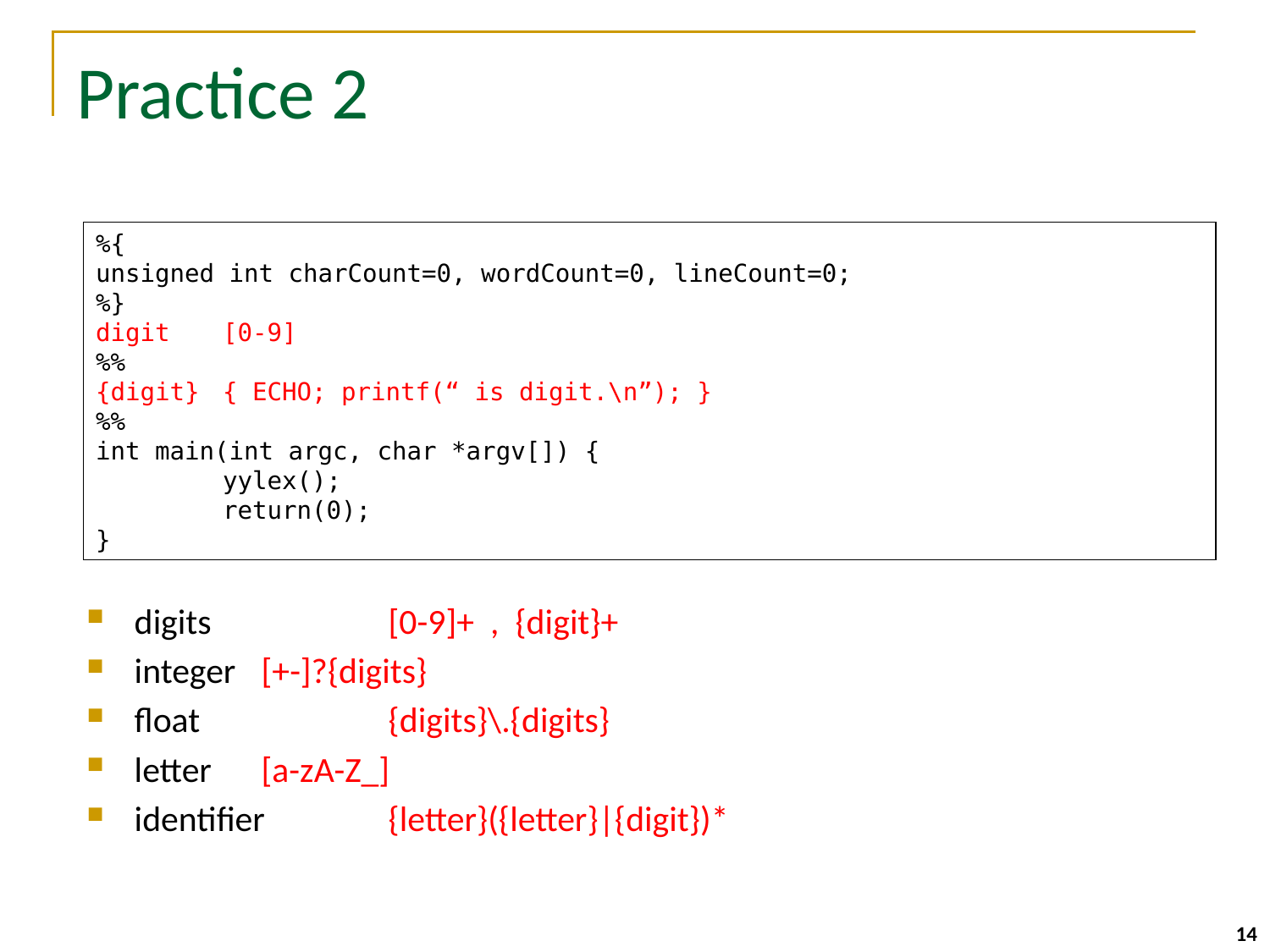

# Practice 2
%{
unsigned int charCount=0, wordCount=0, lineCount=0;
%}
digit	[0-9]
%%
{digit}	{ ECHO; printf(“ is digit.\n”); }
%%
int main(int argc, char *argv[]) {
	yylex();
 	return(0);
}
digits		[0-9]+  ,  {digit}+
integer	[+-]?{digits}
float		{digits}\.{digits}
letter	[a-zA-Z_]
identifier	{letter}({letter}|{digit})*
14